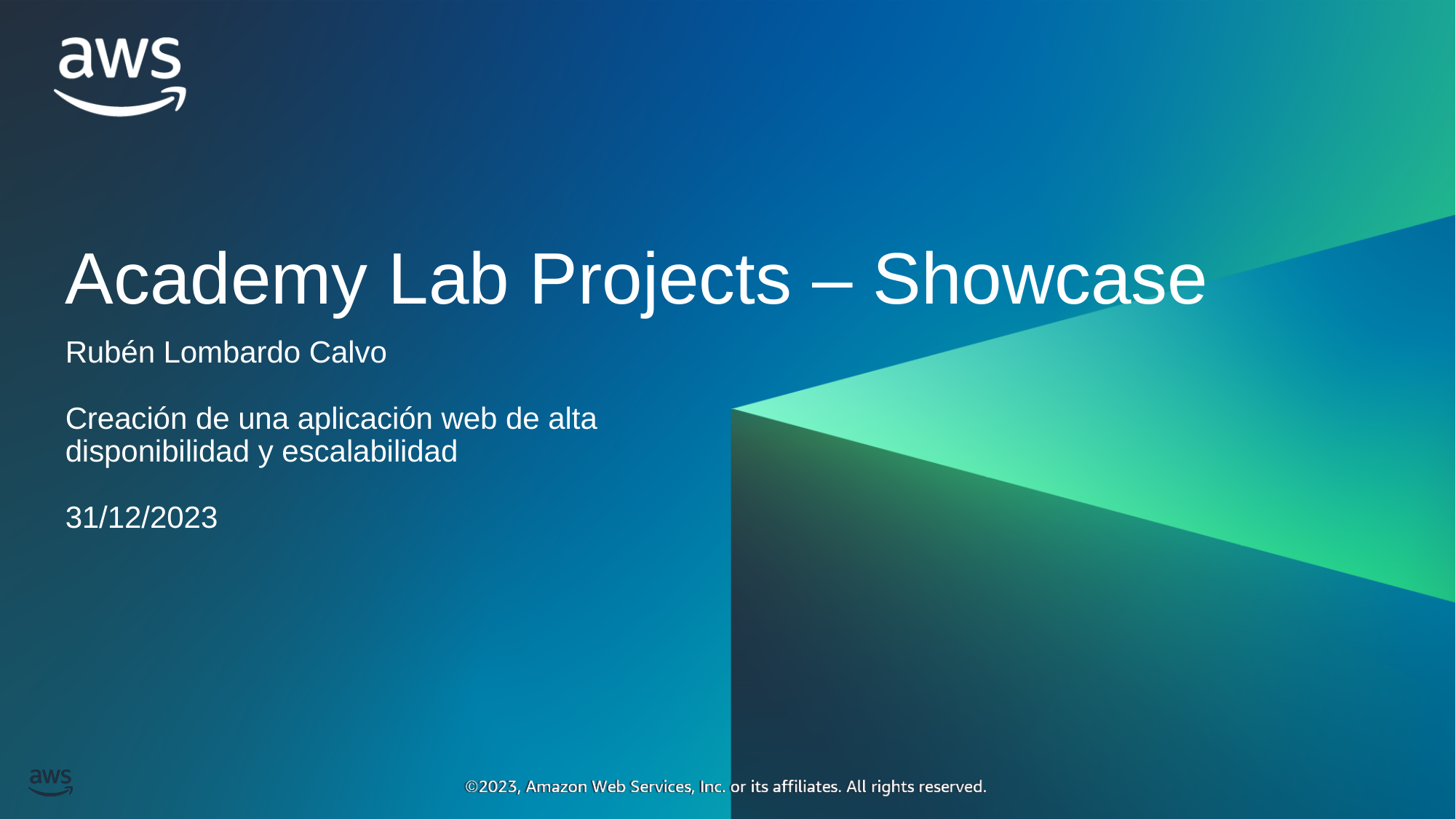

# Academy Lab Projects – Showcase
Rubén Lombardo Calvo

Creación de una aplicación web de alta disponibilidad y escalabilidad

31/12/2023